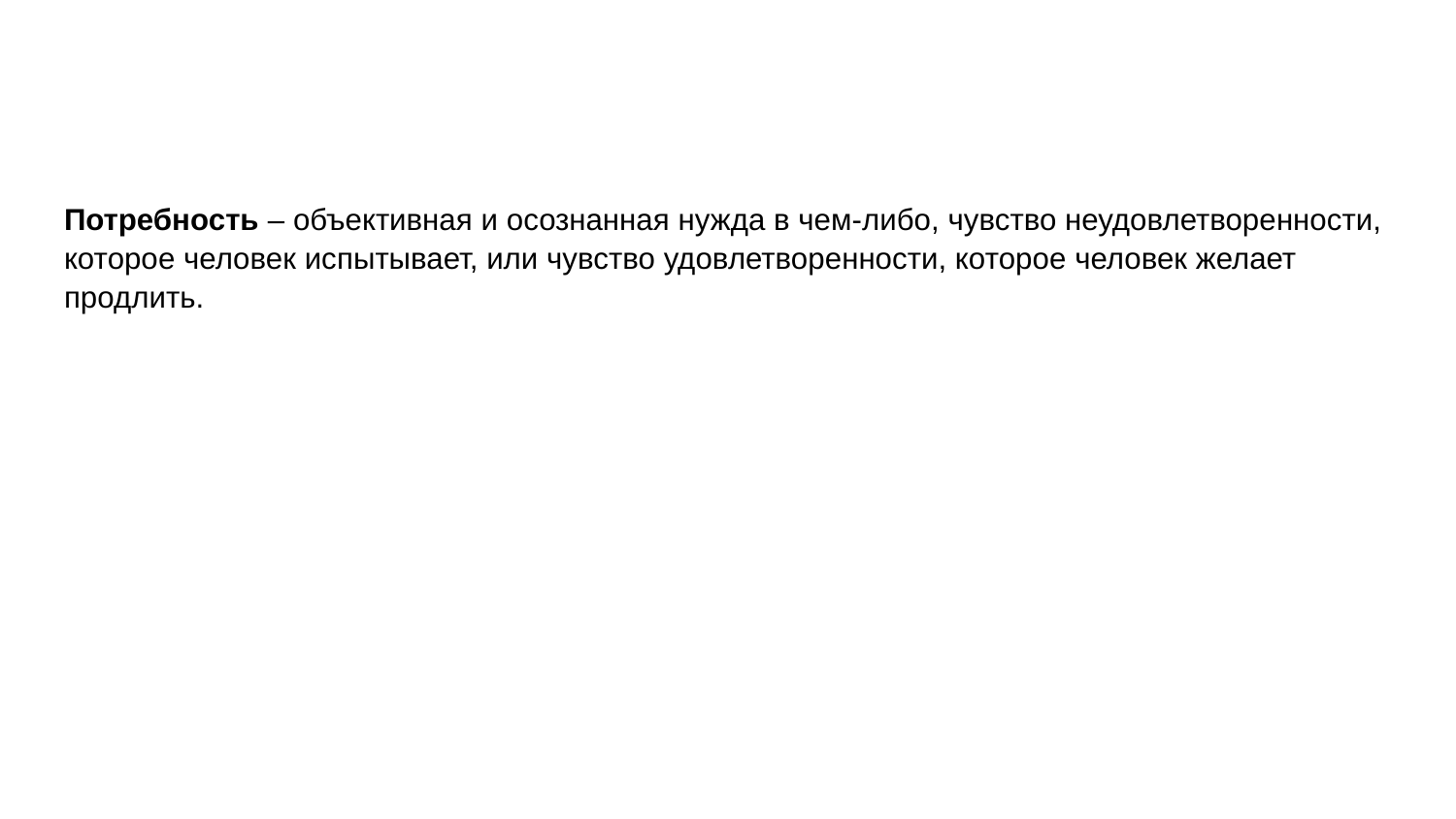

Потребность – объективная и осознанная нужда в чем-либо, чувство неудовлетворенности, которое человек испытывает, или чувство удовлетворенности, которое человек желает продлить.